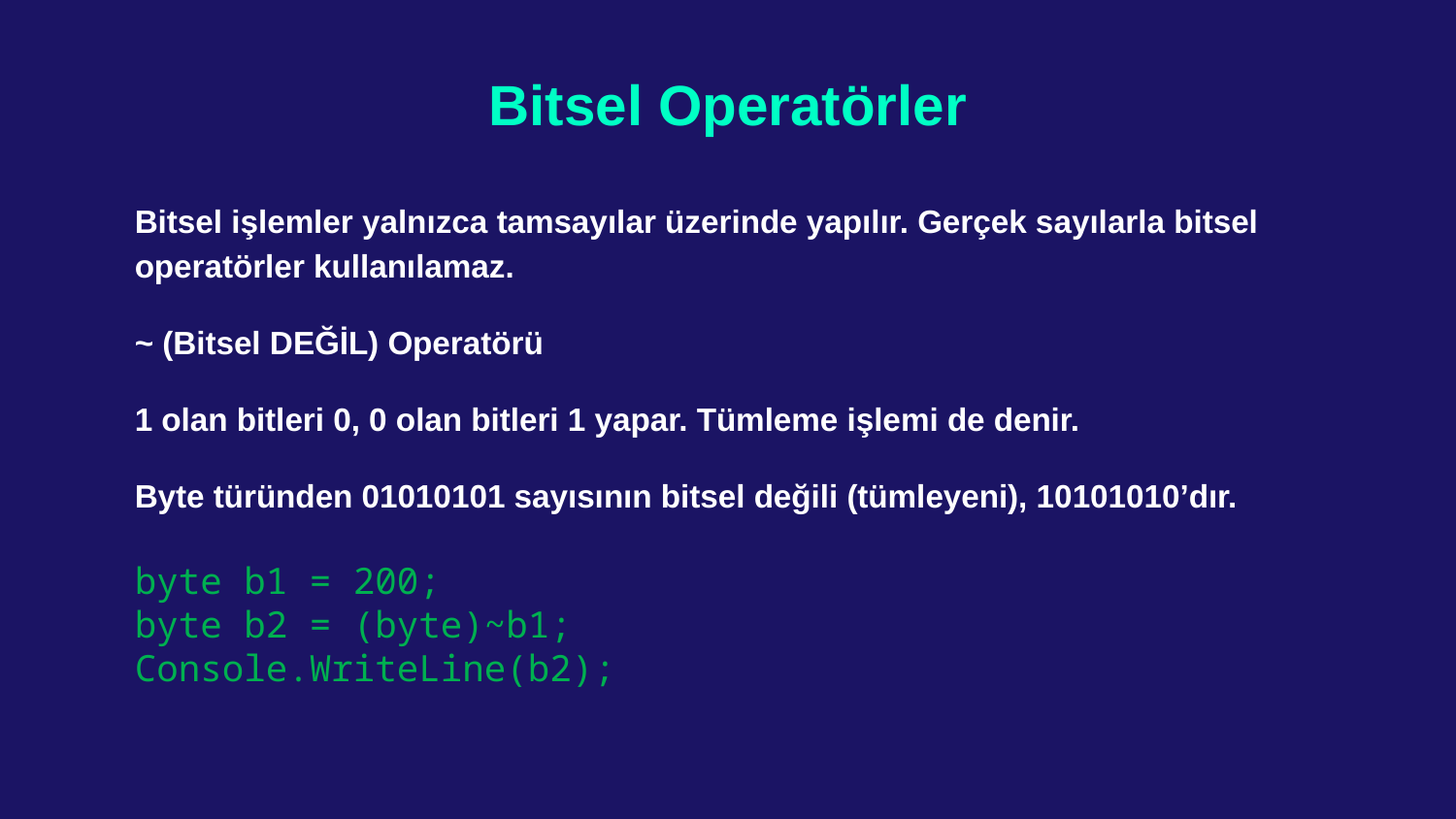

# Bitsel Operatörler
Bitsel işlemler yalnızca tamsayılar üzerinde yapılır. Gerçek sayılarla bitsel operatörler kullanılamaz.
~ (Bitsel DEĞİL) Operatörü
1 olan bitleri 0, 0 olan bitleri 1 yapar. Tümleme işlemi de denir.
Byte türünden 01010101 sayısının bitsel değili (tümleyeni), 10101010’dır.

byte b1 = 200;
byte b2 = (byte)~b1;
Console.WriteLine(b2);